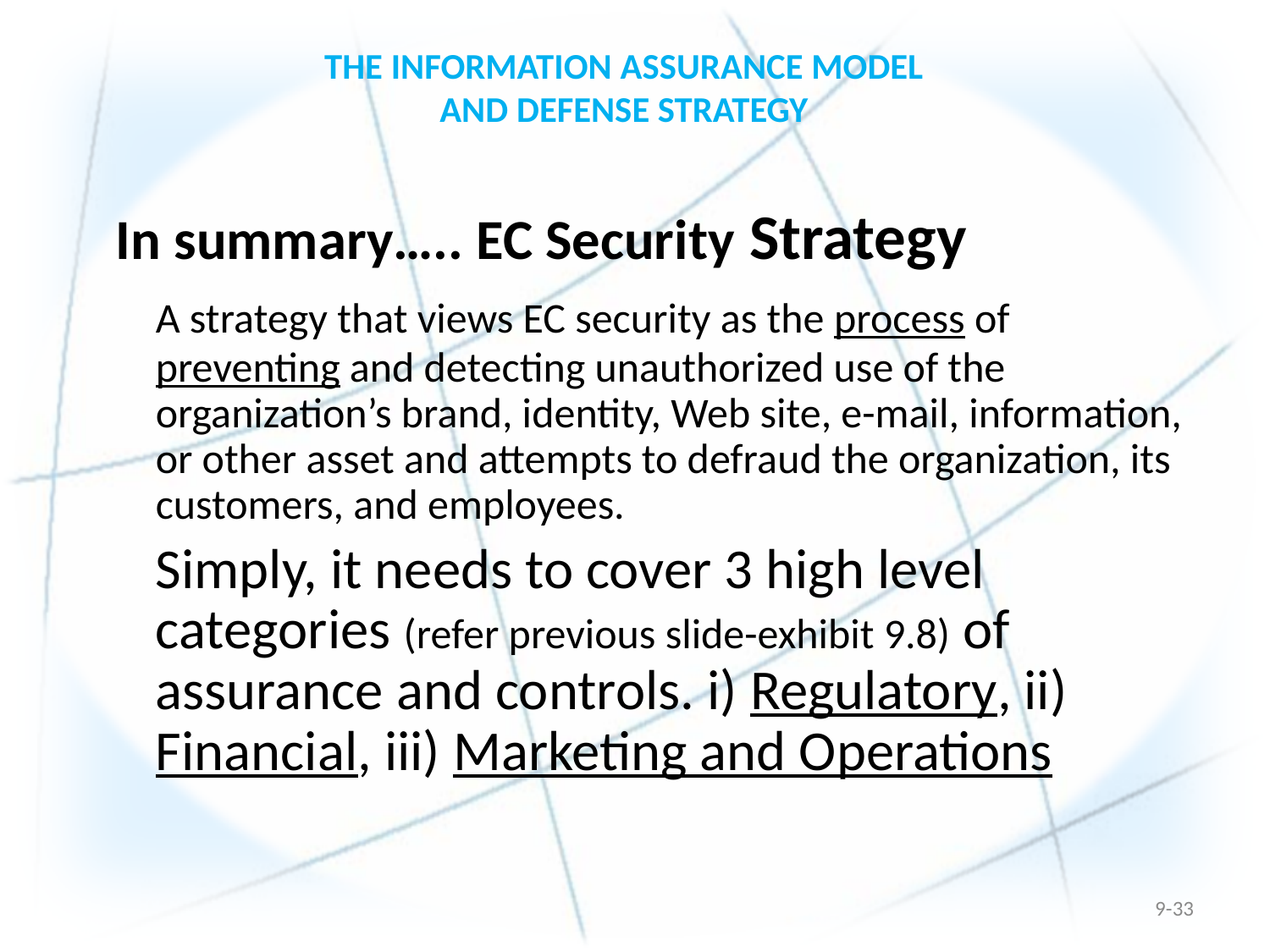

THE INFORMATION ASSURANCE MODEL
AND DEFENSE STRATEGY
In summary….. EC Security Strategy
	A strategy that views EC security as the process of preventing and detecting unauthorized use of the organization’s brand, identity, Web site, e-mail, information, or other asset and attempts to defraud the organization, its customers, and employees.
	Simply, it needs to cover 3 high level categories (refer previous slide-exhibit 9.8) of assurance and controls. i) Regulatory, ii) Financial, iii) Marketing and Operations

9-33